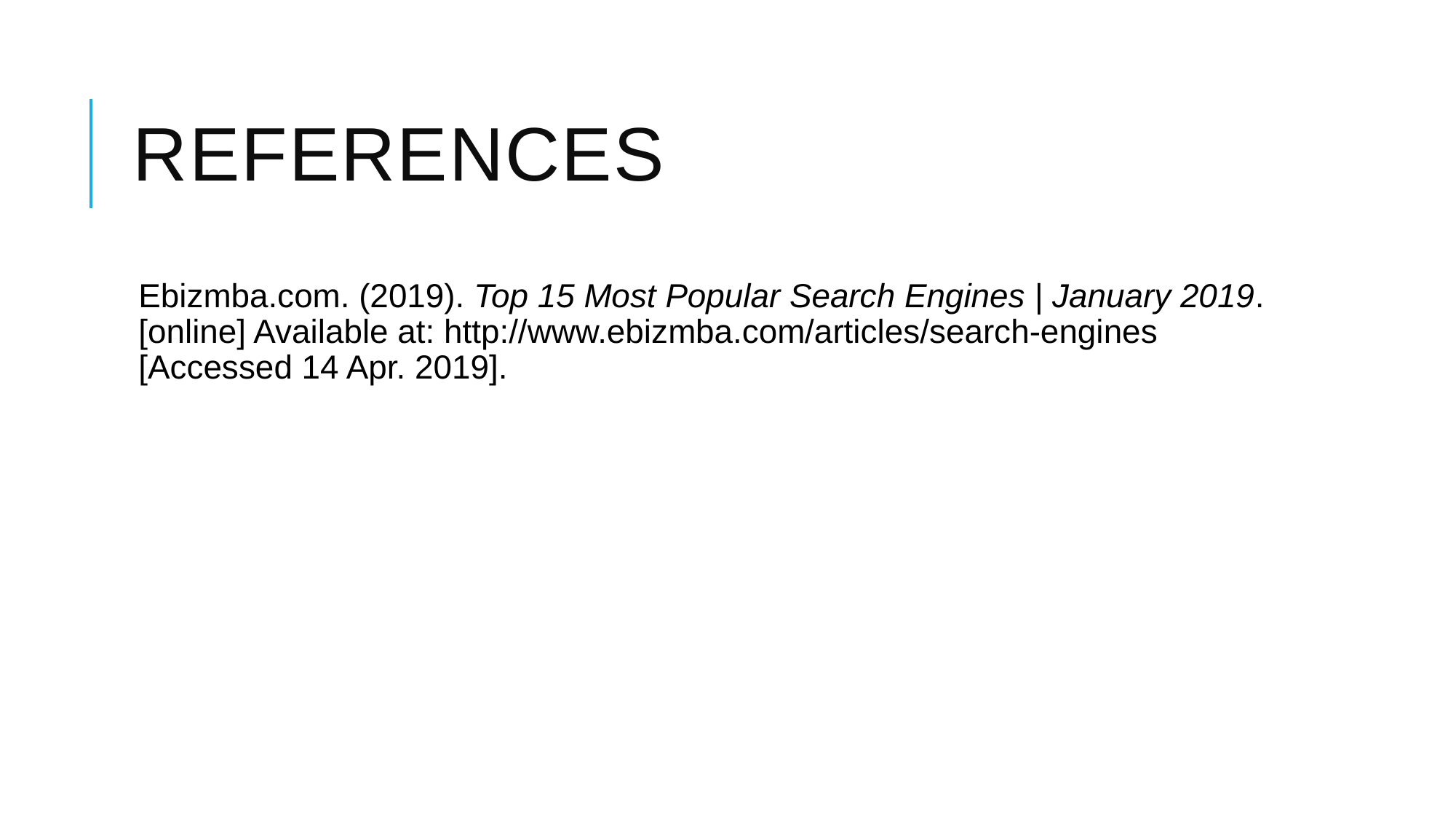

# References
Ebizmba.com. (2019). Top 15 Most Popular Search Engines | January 2019. [online] Available at: http://www.ebizmba.com/articles/search-engines [Accessed 14 Apr. 2019].